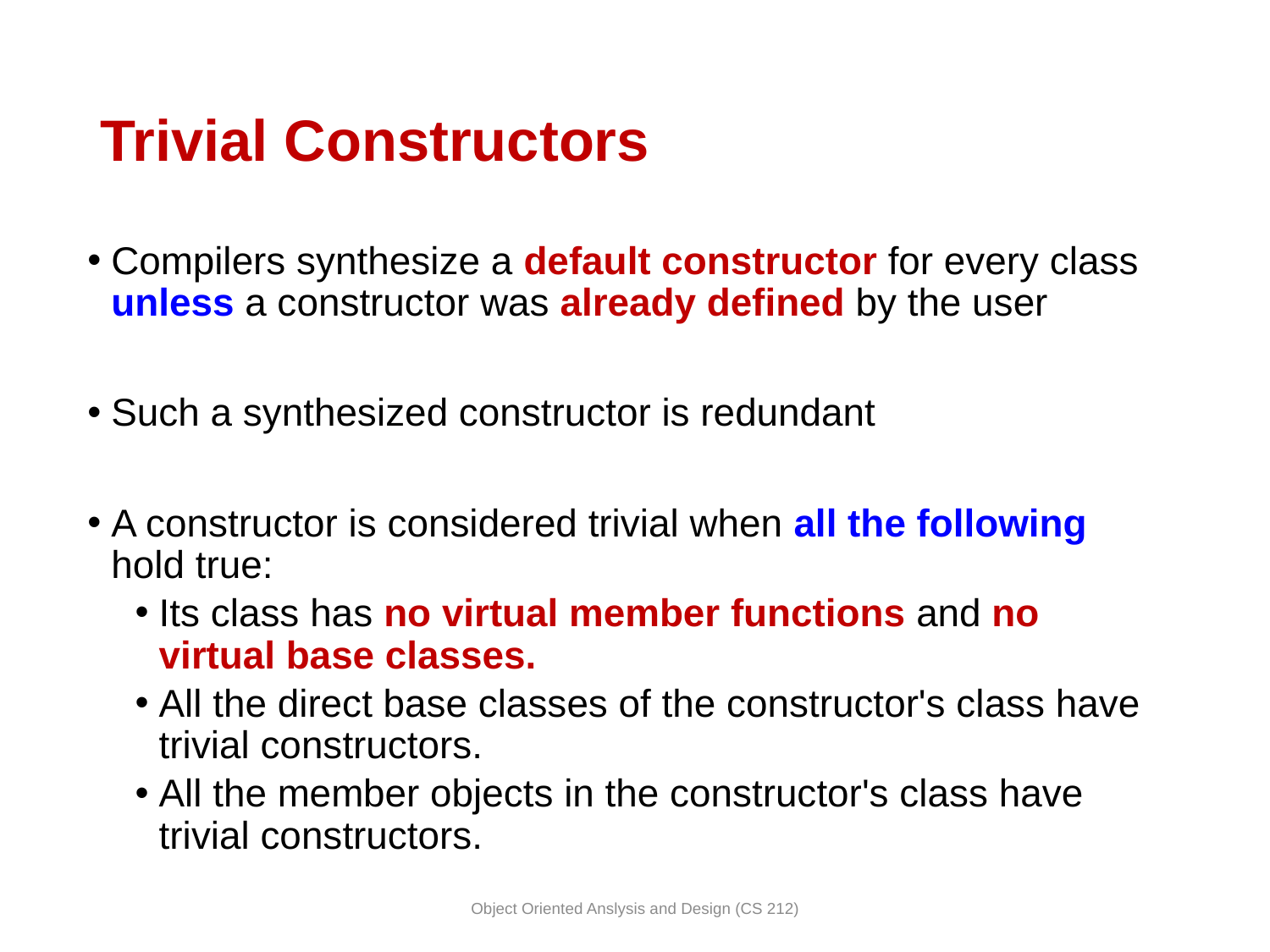

# Trivial Constructors
Compilers synthesize a default constructor for every class unless a constructor was already defined by the user

Such a synthesized constructor is redundant

A constructor is considered trivial when all the following hold true:
Its class has no virtual member functions and no virtual base classes.
All the direct base classes of the constructor's class have trivial constructors.
All the member objects in the constructor's class have trivial constructors.
Object Oriented Anslysis and Design (CS 212)